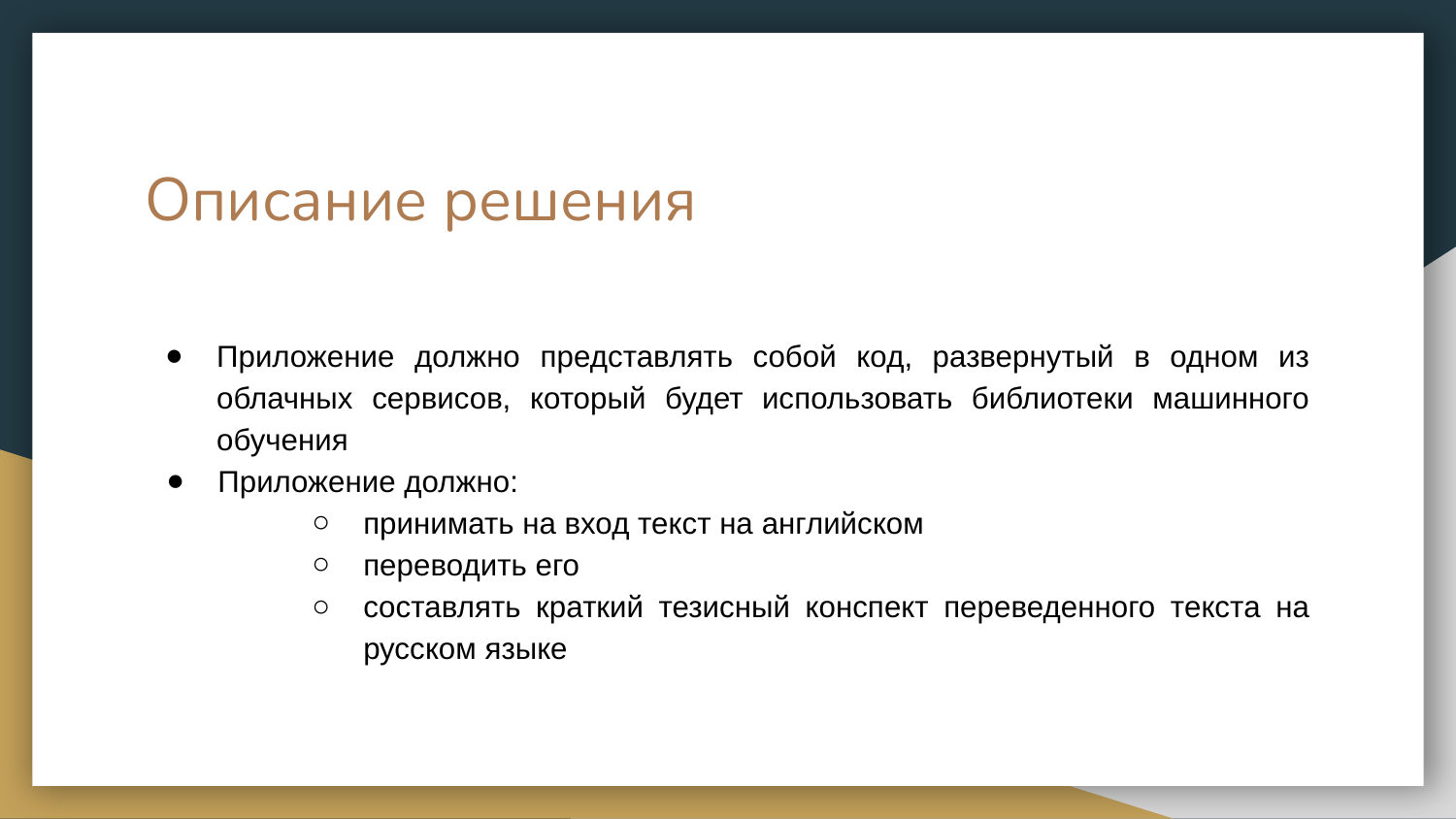

# Описание решения
Приложение должно представлять собой код, развернутый в одном из облачных сервисов, который будет использовать библиотеки машинного обучения
Приложение должно:
принимать на вход текст на английском
переводить его
составлять краткий тезисный конспект переведенного текста на русском языке